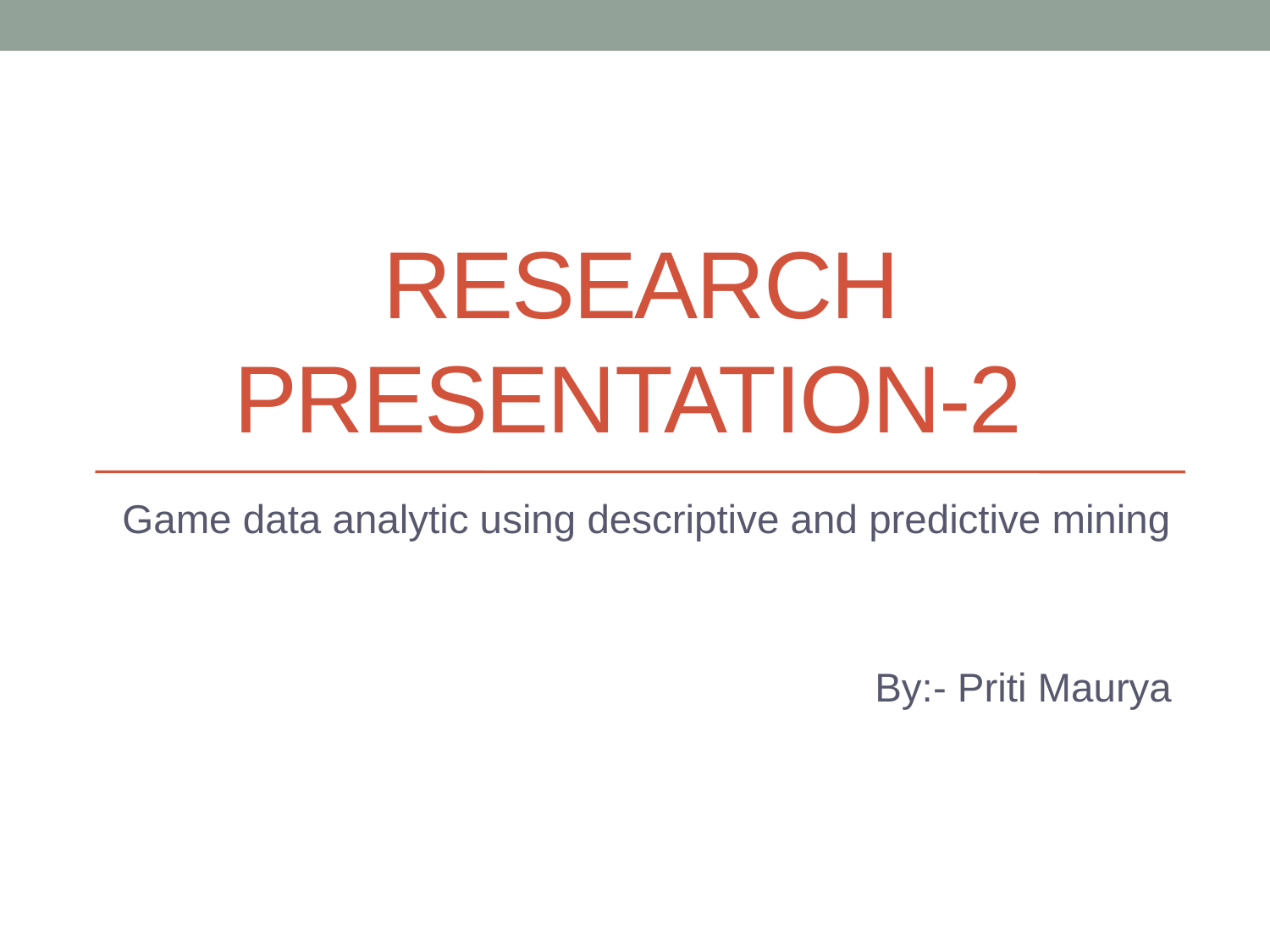

# Research Presentation-2
Game data analytic using descriptive and predictive mining

By:- Priti Maurya